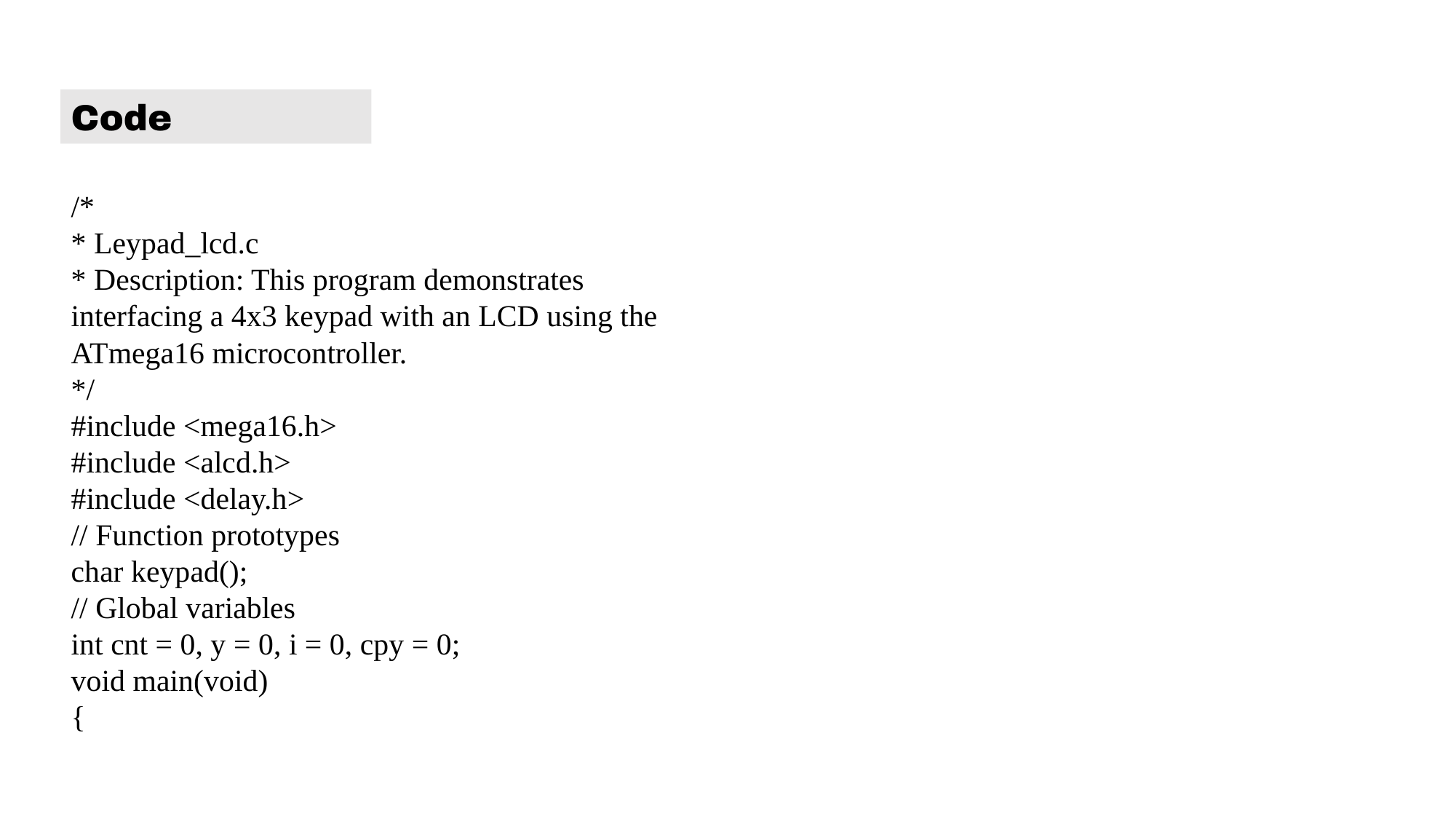

Code
/*
* Leypad_lcd.c
* Description: This program demonstrates
interfacing a 4x3 keypad with an LCD using the
ATmega16 microcontroller.
*/
#include <mega16.h>
#include <alcd.h>
#include <delay.h>
// Function prototypes
char keypad();
// Global variables
int cnt = 0, y = 0, i = 0, cpy = 0;
void main(void)
{